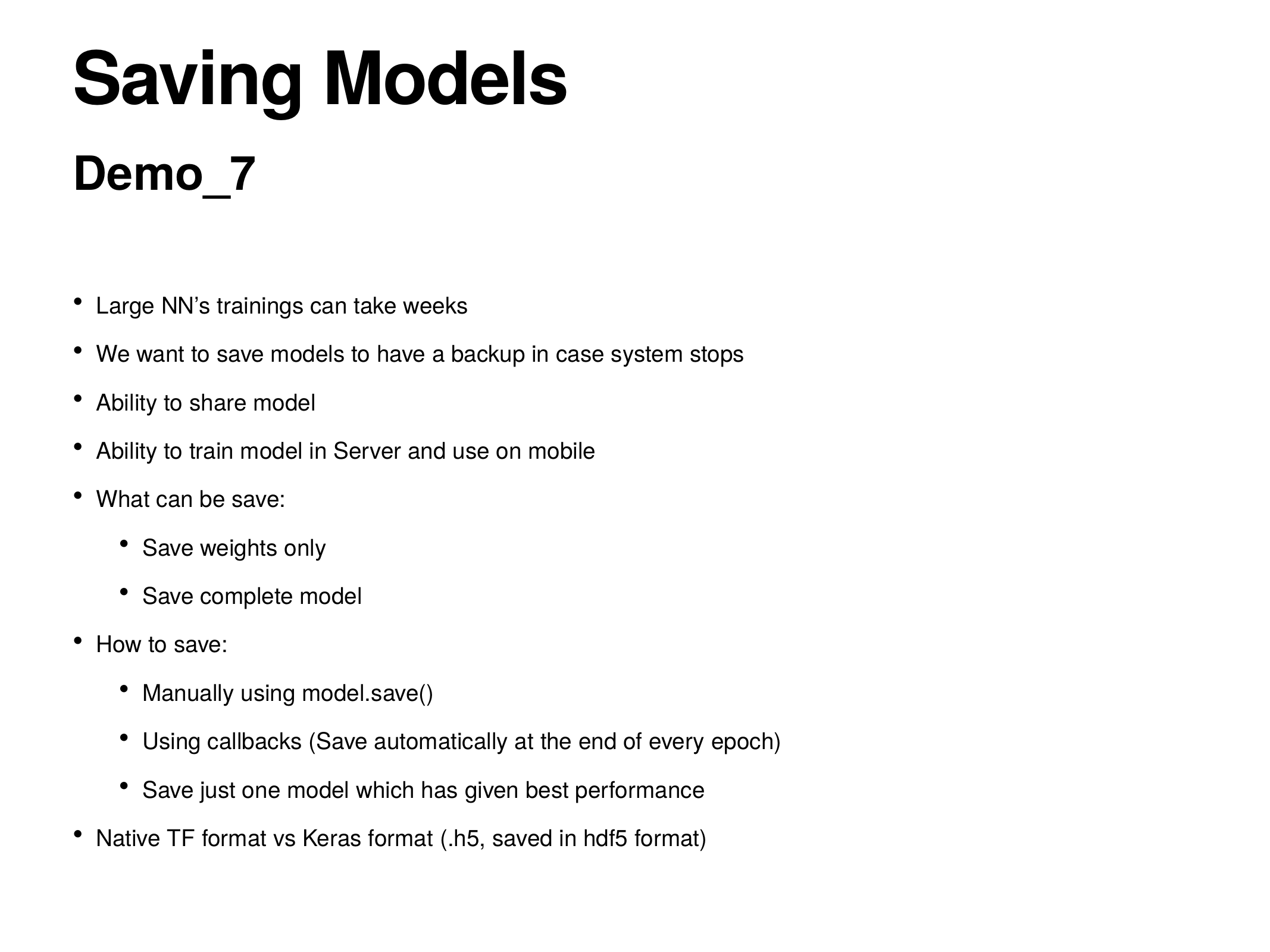

# Saving Models
Demo_7
Large NN’s trainings can take weeks
We want to save models to have a backup in case system stops
Ability to share model
Ability to train model in Server and use on mobile
What can be save:
Save weights only
Save complete model
How to save:
Manually using model.save()
Using callbacks (Save automatically at the end of every epoch)
Save just one model which has given best performance
Native TF format vs Keras format (.h5, saved in hdf5 format)